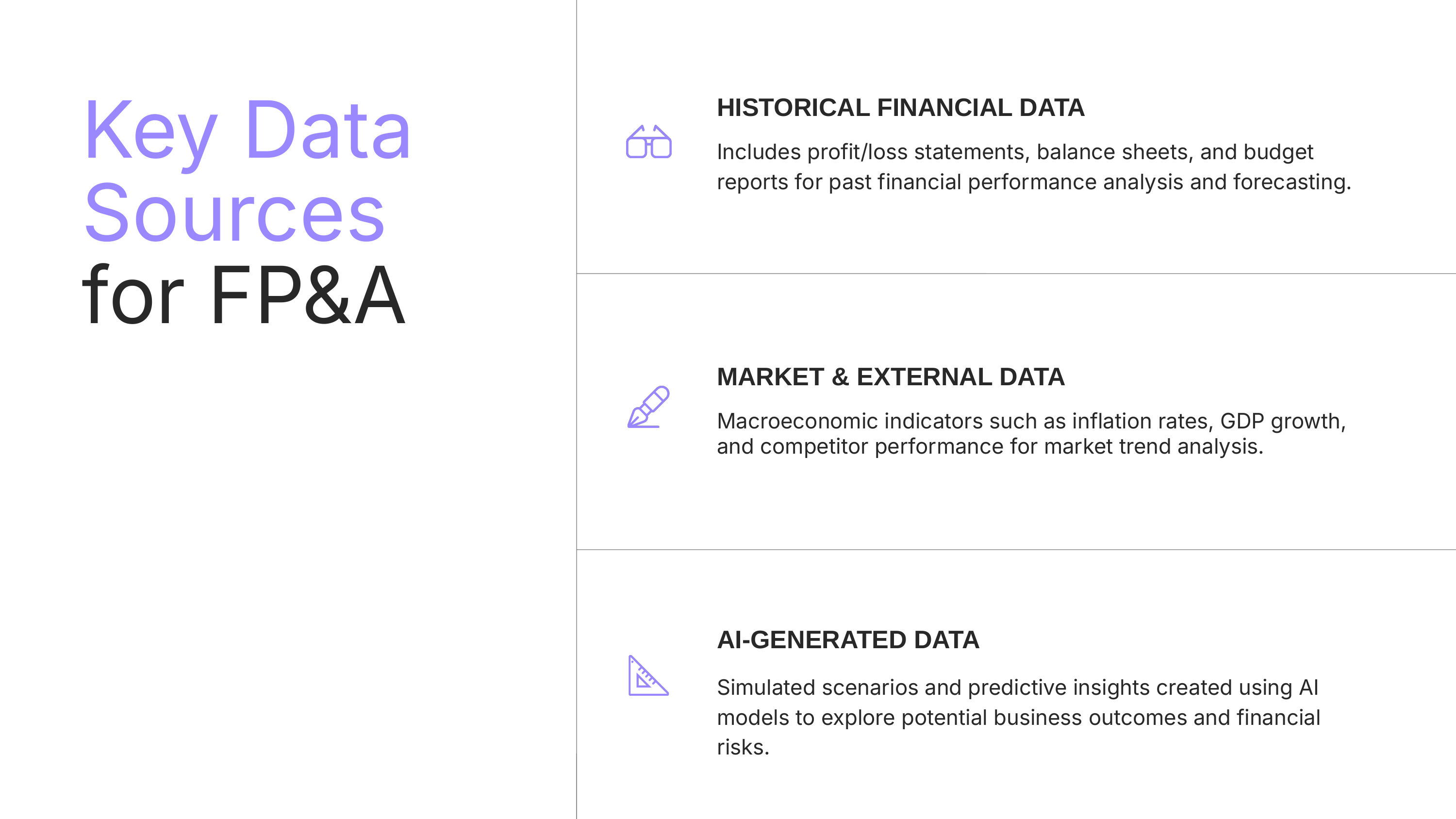

HISTORICAL FINANCIAL DATA
Includes profit/loss statements, balance sheets, and budget reports for past financial performance analysis and forecasting.
Key Data Sources for FP&A

MARKET & EXTERNAL DATA

Macroeconomic indicators such as inflation rates, GDP growth, and competitor performance for market trend analysis.

AI-GENERATED DATA
Simulated scenarios and predictive insights created using AI models to explore potential business outcomes and financial risks.